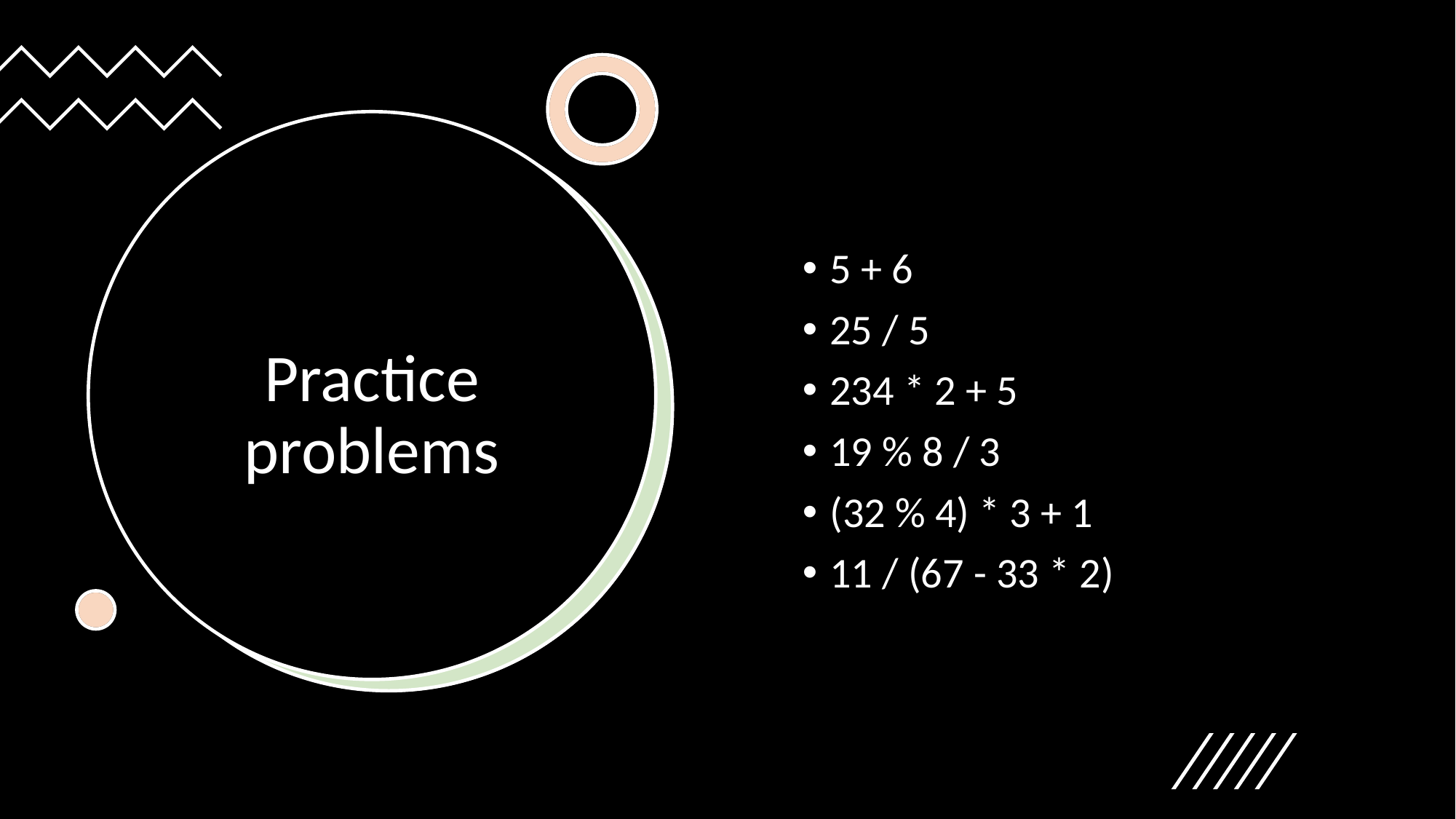

# Practice problems
5 + 6
25 / 5
234 * 2 + 5
19 % 8 / 3
(32 % 4) * 3 + 1
11 / (67 - 33 * 2)